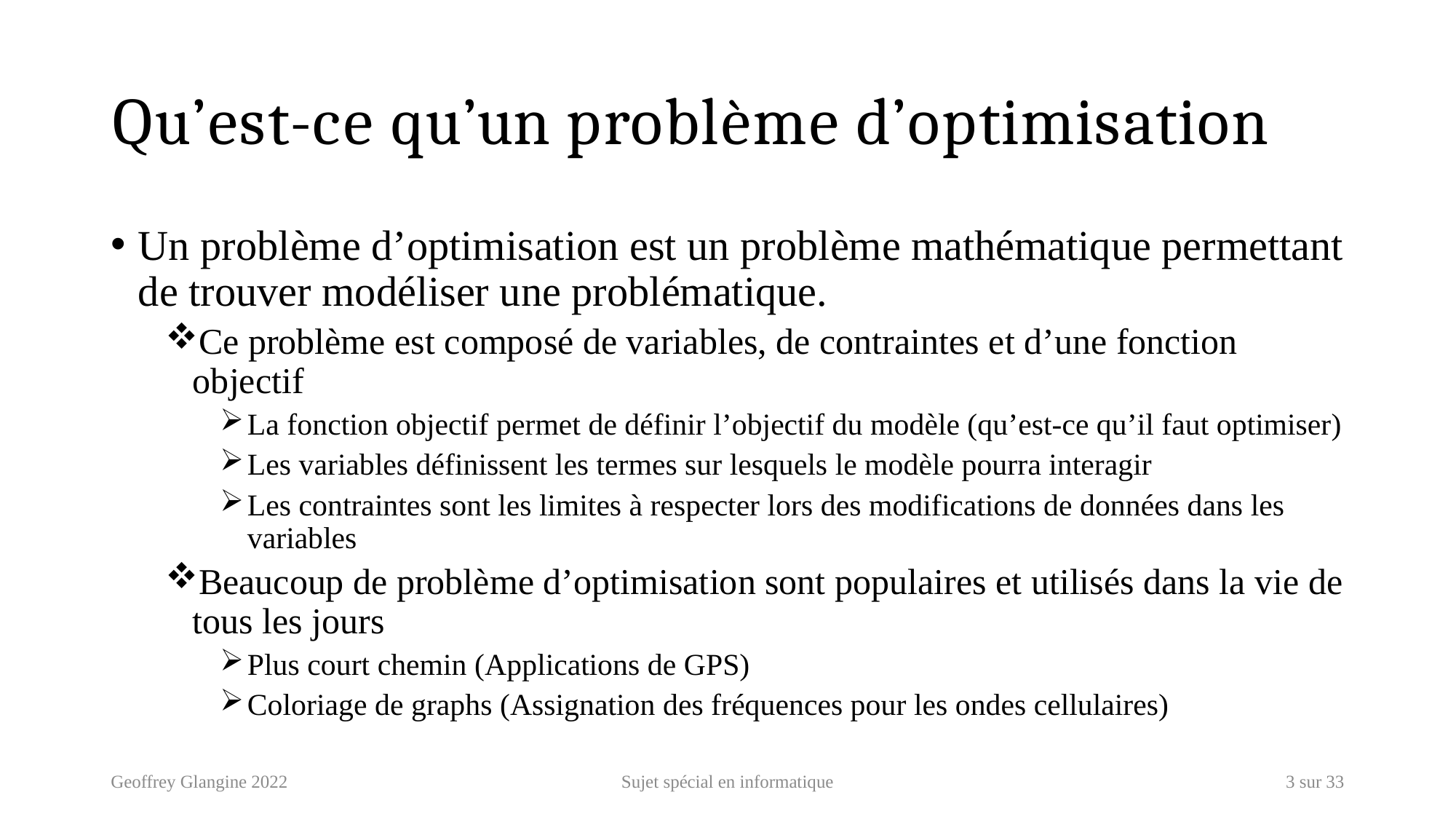

# Qu’est-ce qu’un problème d’optimisation
Un problème d’optimisation est un problème mathématique permettant de trouver modéliser une problématique.
Ce problème est composé de variables, de contraintes et d’une fonction objectif
La fonction objectif permet de définir l’objectif du modèle (qu’est-ce qu’il faut optimiser)
Les variables définissent les termes sur lesquels le modèle pourra interagir
Les contraintes sont les limites à respecter lors des modifications de données dans les variables
Beaucoup de problème d’optimisation sont populaires et utilisés dans la vie de tous les jours
Plus court chemin (Applications de GPS)
Coloriage de graphs (Assignation des fréquences pour les ondes cellulaires)

Geoffrey Glangine 2022
Sujet spécial en informatique
3 sur 33